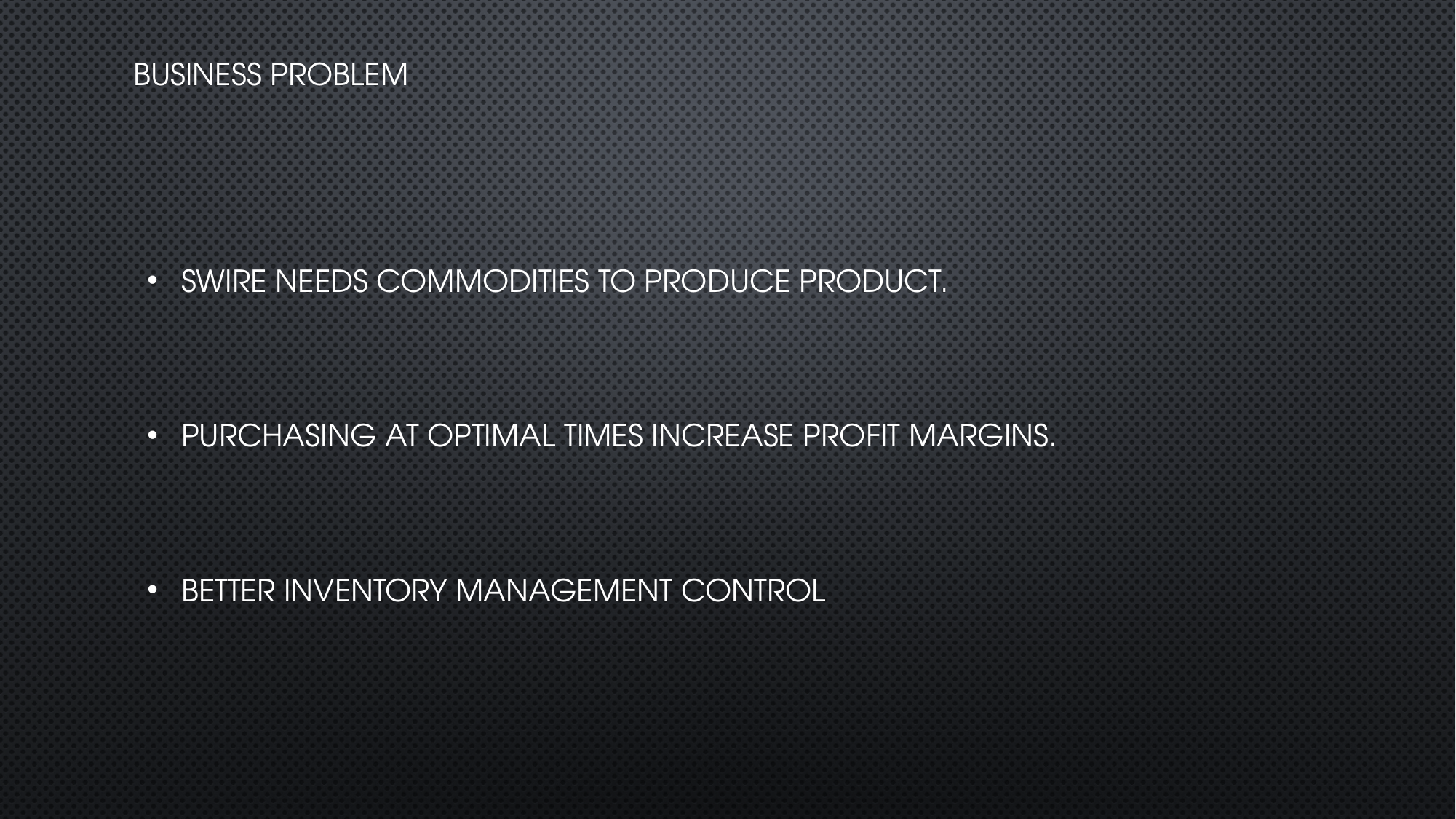

# Business Problem
Swire needs Commodities to produce product.

Purchasing at optimal times increase profit margins.

Better inventory Management control